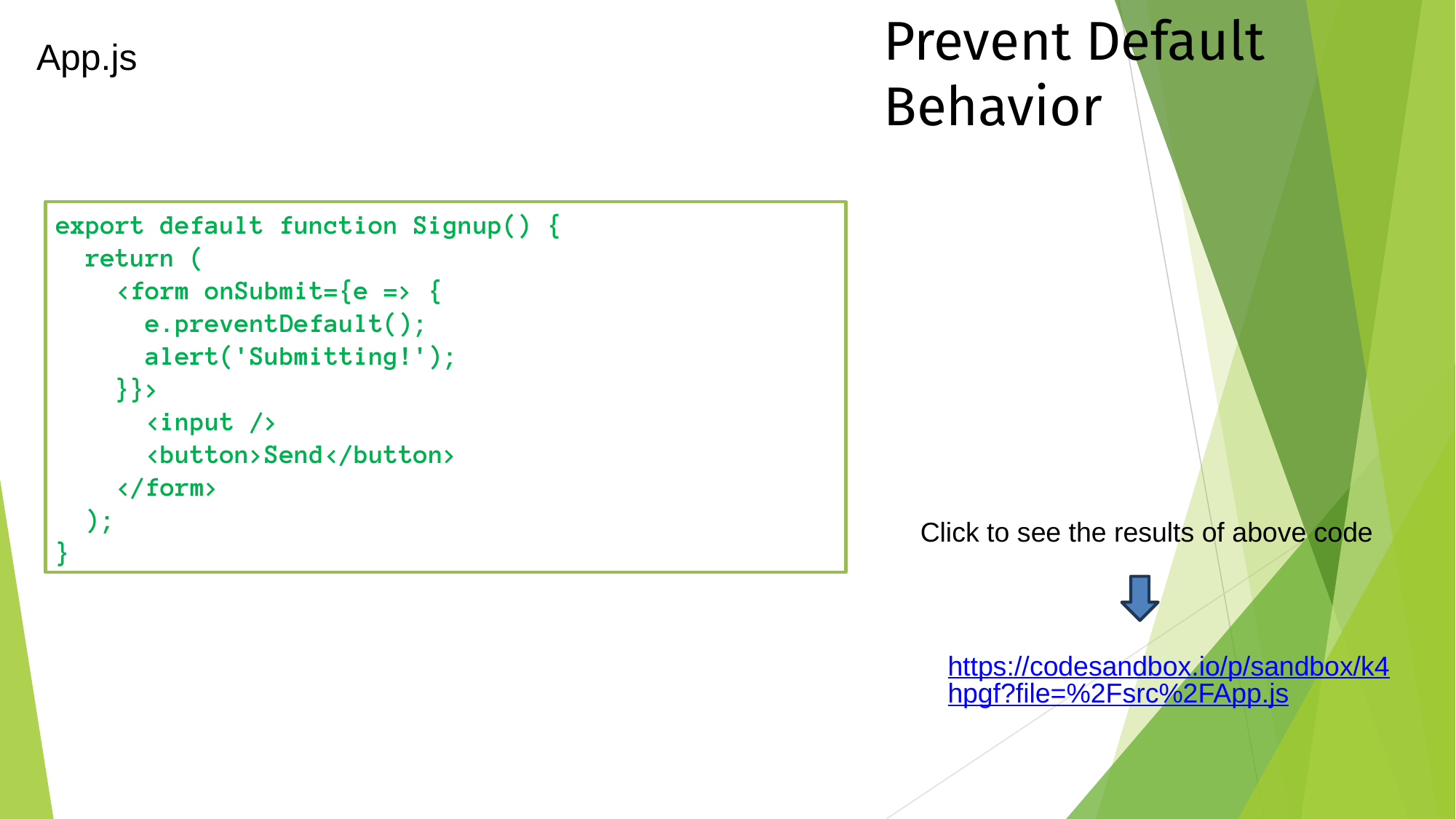

# Prevent Default Behavior
App.js
export default function Signup() {
  return (
    <form onSubmit={e => {
      e.preventDefault();
      alert('Submitting!');
    }}>
      <input />
      <button>Send</button>
    </form>
  );
}
Click to see the results of above code

https://codesandbox.io/p/sandbox/k4hpgf?file=%2Fsrc%2FApp.js